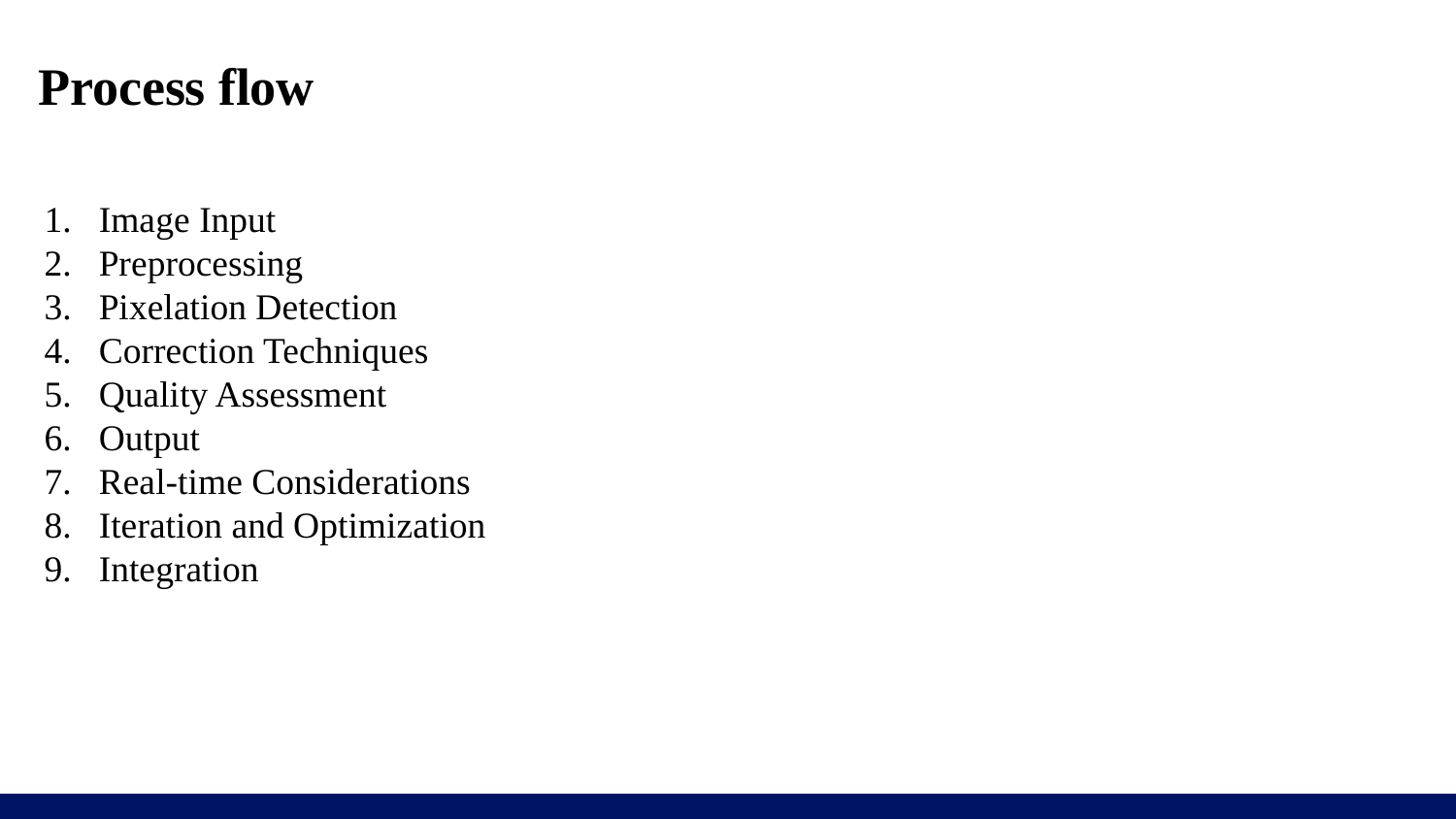

# Process flow
Image Input
Preprocessing
Pixelation Detection
Correction Techniques
Quality Assessment
Output
Real-time Considerations
Iteration and Optimization
Integration